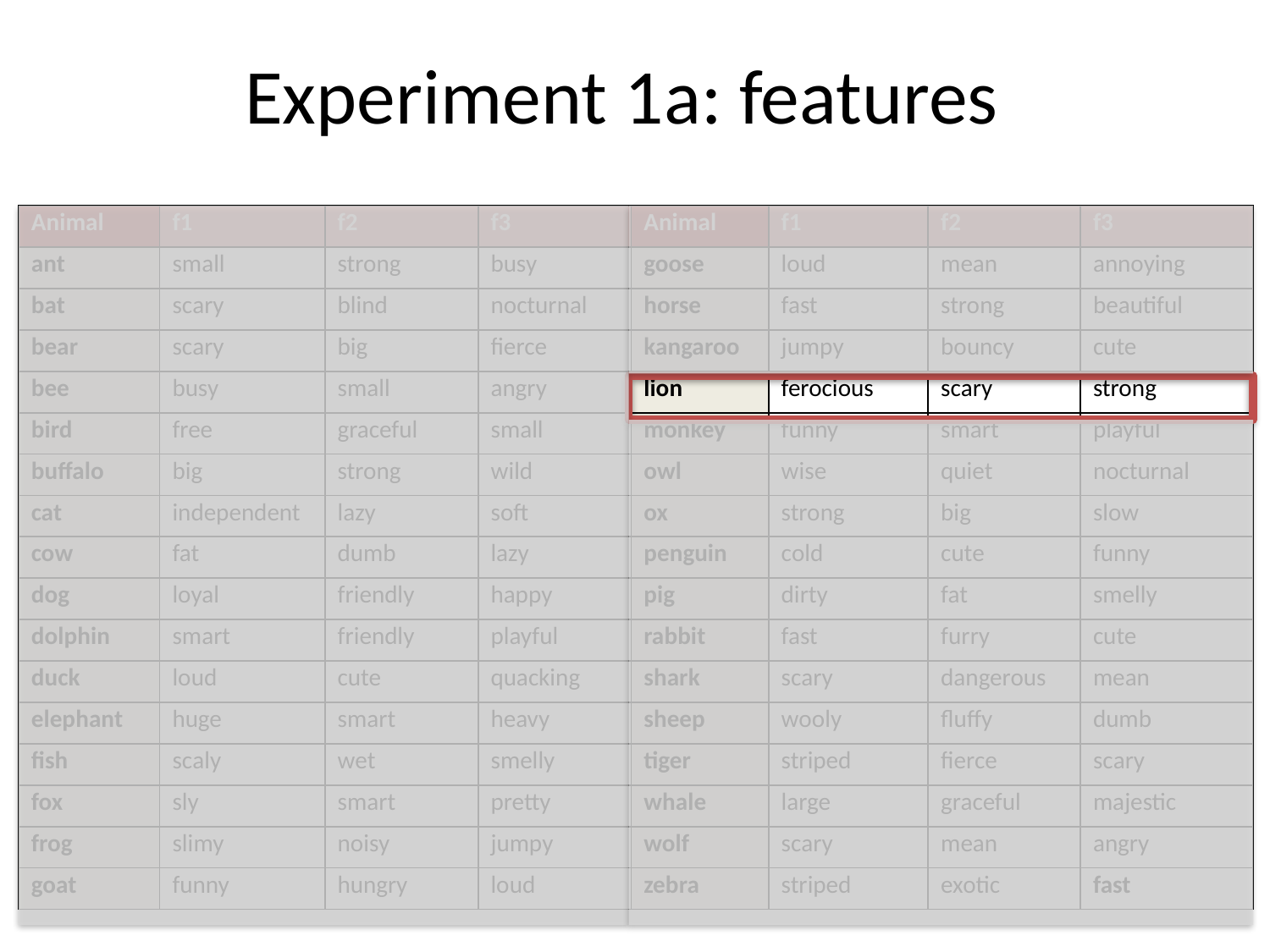

# Experiment 1a: features
| Animal | f1 | f2 | f3 | Animal | f1 | f2 | f3 |
| --- | --- | --- | --- | --- | --- | --- | --- |
| ant | small | strong | busy | goose | loud | mean | annoying |
| bat | scary | blind | nocturnal | horse | fast | strong | beautiful |
| bear | scary | big | fierce | kangaroo | jumpy | bouncy | cute |
| bee | busy | small | angry | lion | ferocious | scary | strong |
| bird | free | graceful | small | monkey | funny | smart | playful |
| buffalo | big | strong | wild | owl | wise | quiet | nocturnal |
| cat | independent | lazy | soft | ox | strong | big | slow |
| cow | fat | dumb | lazy | penguin | cold | cute | funny |
| dog | loyal | friendly | happy | pig | dirty | fat | smelly |
| dolphin | smart | friendly | playful | rabbit | fast | furry | cute |
| duck | loud | cute | quacking | shark | scary | dangerous | mean |
| elephant | huge | smart | heavy | sheep | wooly | fluffy | dumb |
| fish | scaly | wet | smelly | tiger | striped | fierce | scary |
| fox | sly | smart | pretty | whale | large | graceful | majestic |
| frog | slimy | noisy | jumpy | wolf | scary | mean | angry |
| goat | funny | hungry | loud | zebra | striped | exotic | fast |